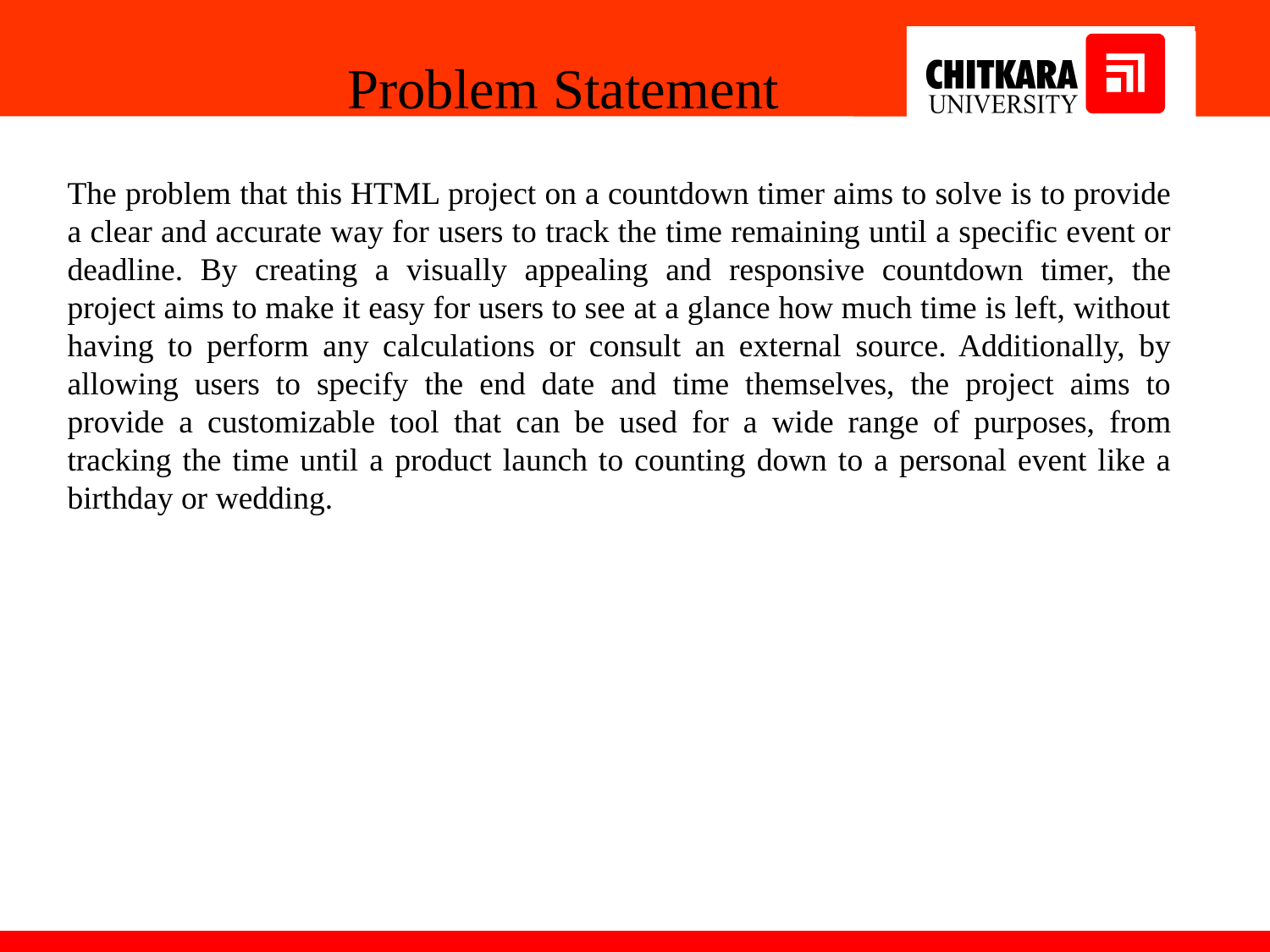

Problem Statement
The problem that this HTML project on a countdown timer aims to solve is to provide a clear and accurate way for users to track the time remaining until a specific event or deadline. By creating a visually appealing and responsive countdown timer, the project aims to make it easy for users to see at a glance how much time is left, without having to perform any calculations or consult an external source. Additionally, by allowing users to specify the end date and time themselves, the project aims to provide a customizable tool that can be used for a wide range of purposes, from tracking the time until a product launch to counting down to a personal event like a birthday or wedding.